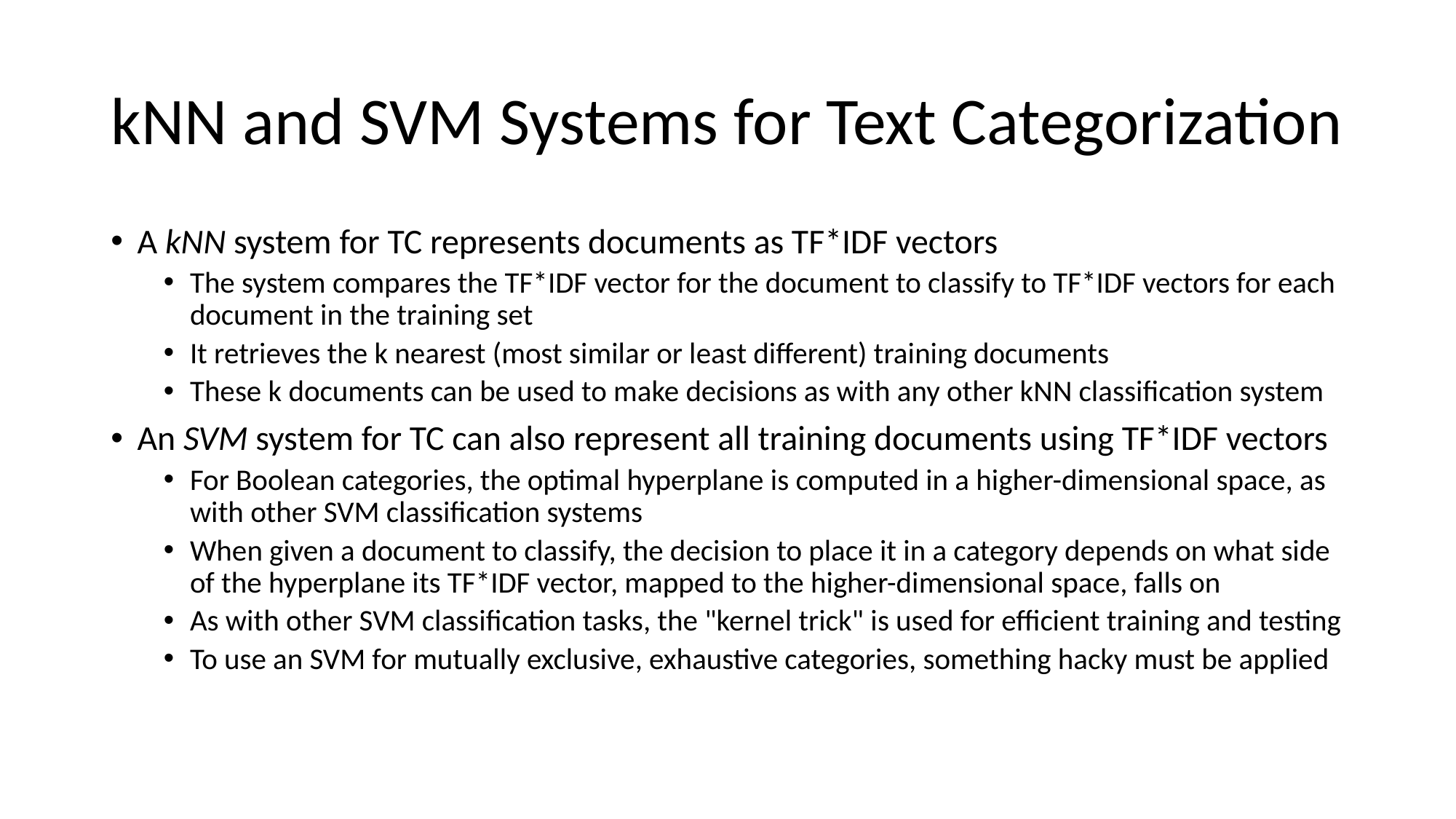

# kNN and SVM Systems for Text Categorization
A kNN system for TC represents documents as TF*IDF vectors
The system compares the TF*IDF vector for the document to classify to TF*IDF vectors for each document in the training set
It retrieves the k nearest (most similar or least different) training documents
These k documents can be used to make decisions as with any other kNN classification system
An SVM system for TC can also represent all training documents using TF*IDF vectors
For Boolean categories, the optimal hyperplane is computed in a higher-dimensional space, as with other SVM classification systems
When given a document to classify, the decision to place it in a category depends on what side of the hyperplane its TF*IDF vector, mapped to the higher-dimensional space, falls on
As with other SVM classification tasks, the "kernel trick" is used for efficient training and testing
To use an SVM for mutually exclusive, exhaustive categories, something hacky must be applied